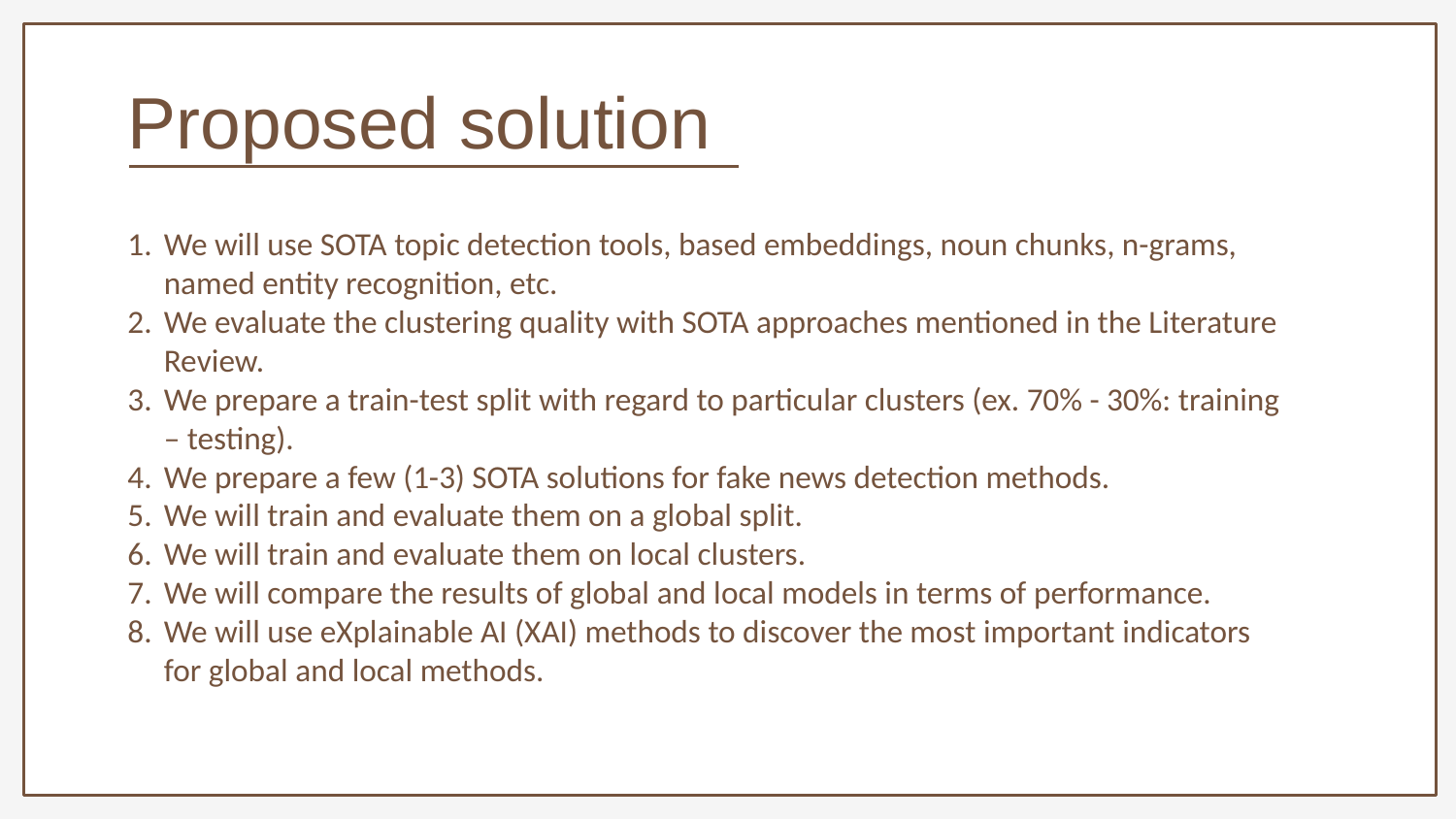

Proposed solution
We will use SOTA topic detection tools, based embeddings, noun chunks, n-grams, named entity recognition, etc.
We evaluate the clustering quality with SOTA approaches mentioned in the Literature Review.
We prepare a train-test split with regard to particular clusters (ex. 70% - 30%: training – testing).
We prepare a few (1-3) SOTA solutions for fake news detection methods.
We will train and evaluate them on a global split.
We will train and evaluate them on local clusters.
We will compare the results of global and local models in terms of performance.
We will use eXplainable AI (XAI) methods to discover the most important indicators for global and local methods.